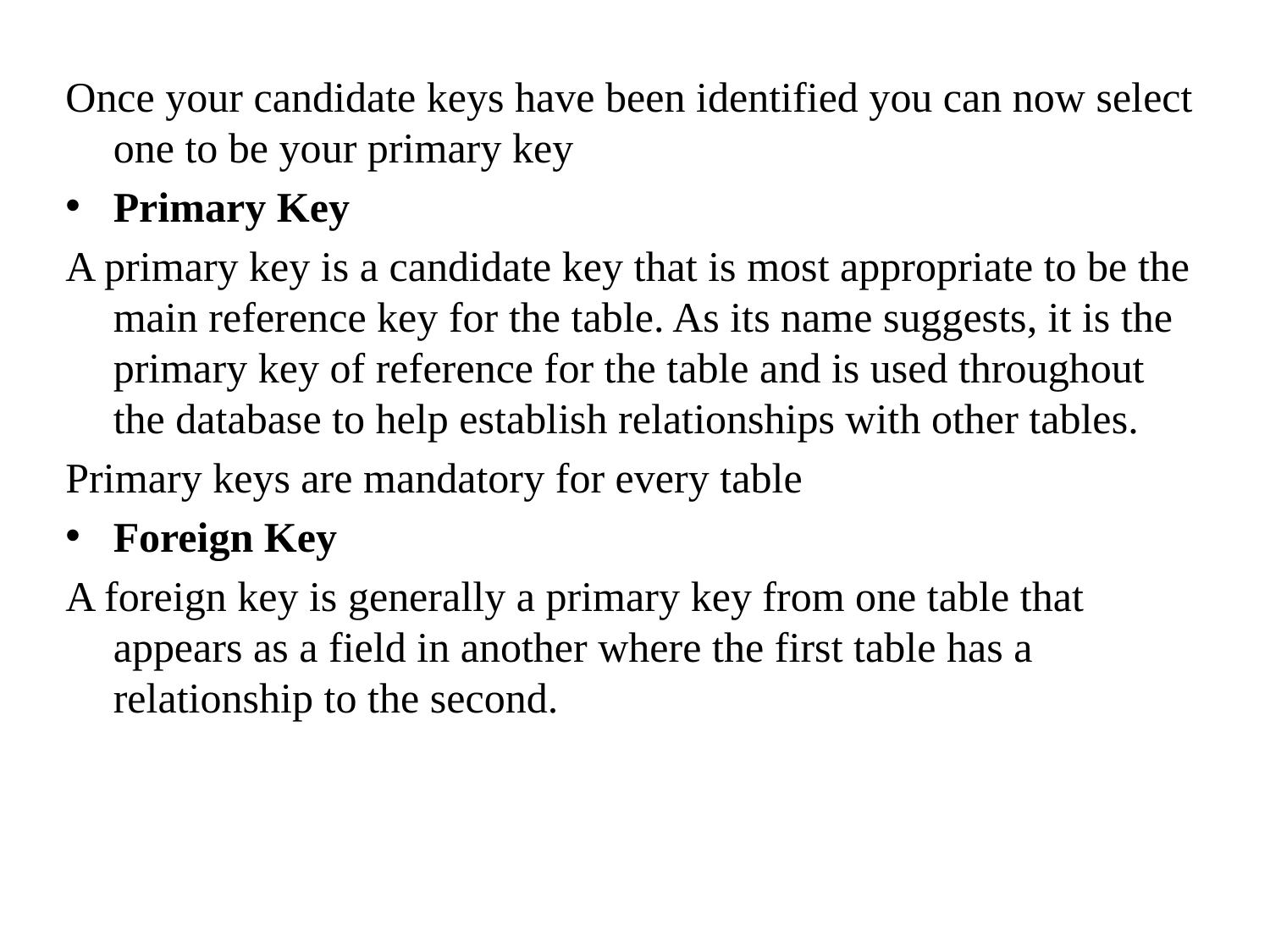

Once your candidate keys have been identified you can now select one to be your primary key
Primary Key
A primary key is a candidate key that is most appropriate to be the main reference key for the table. As its name suggests, it is the primary key of reference for the table and is used throughout the database to help establish relationships with other tables.
Primary keys are mandatory for every table
Foreign Key
A foreign key is generally a primary key from one table that appears as a field in another where the first table has a relationship to the second.